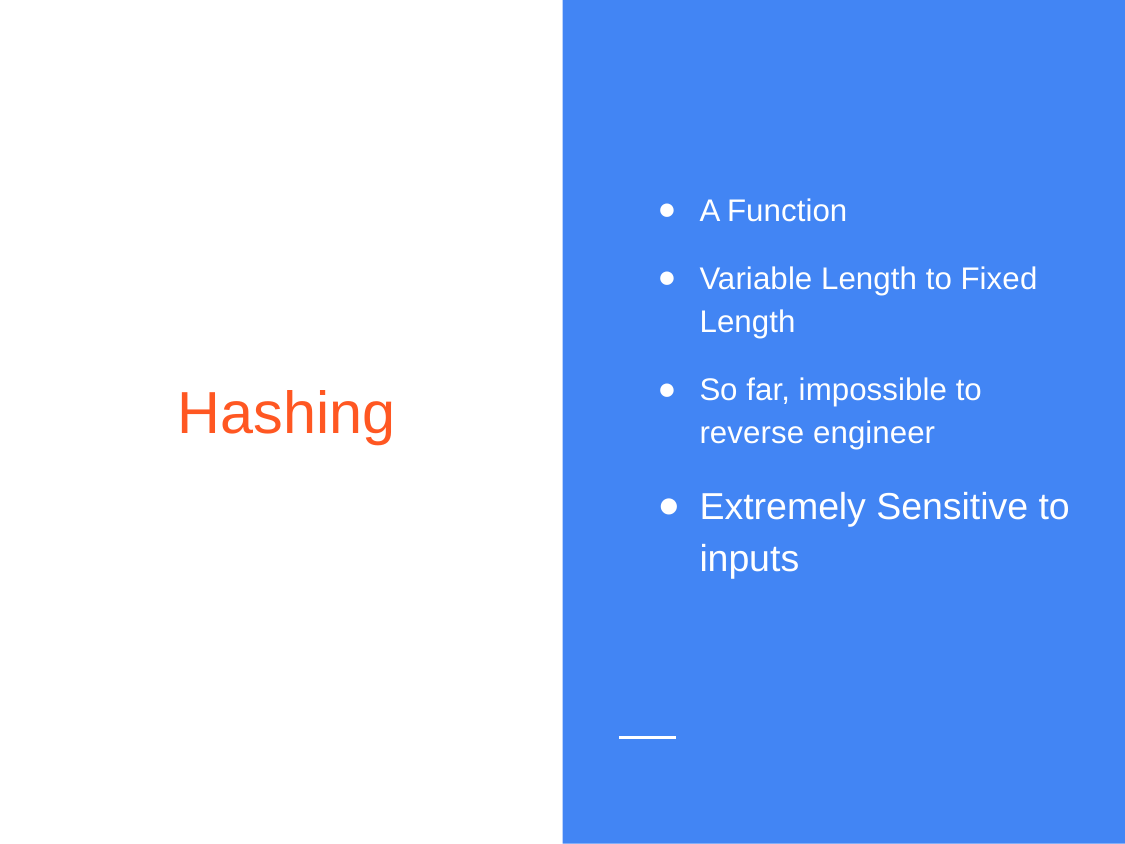

A Function
Variable Length to Fixed Length
So far, impossible to reverse engineer
Extremely Sensitive to inputs
# Hashing